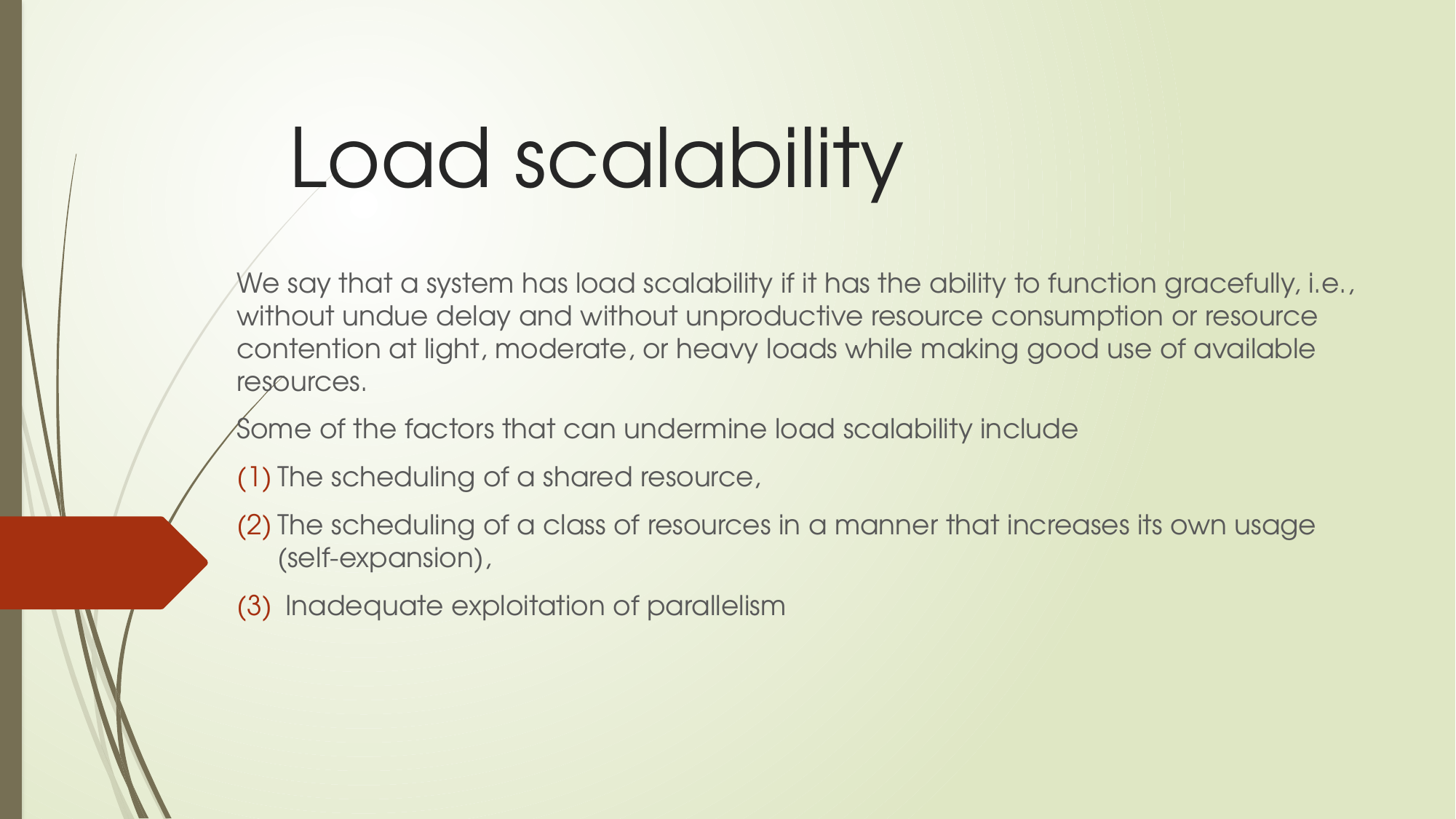

# Load scalability
We say that a system has load scalability if it has the ability to function gracefully, i.e., without undue delay and without unproductive resource consumption or resource contention at light, moderate, or heavy loads while making good use of available resources.
Some of the factors that can undermine load scalability include
The scheduling of a shared resource,
The scheduling of a class of resources in a manner that increases its own usage (self-expansion),
 Inadequate exploitation of parallelism